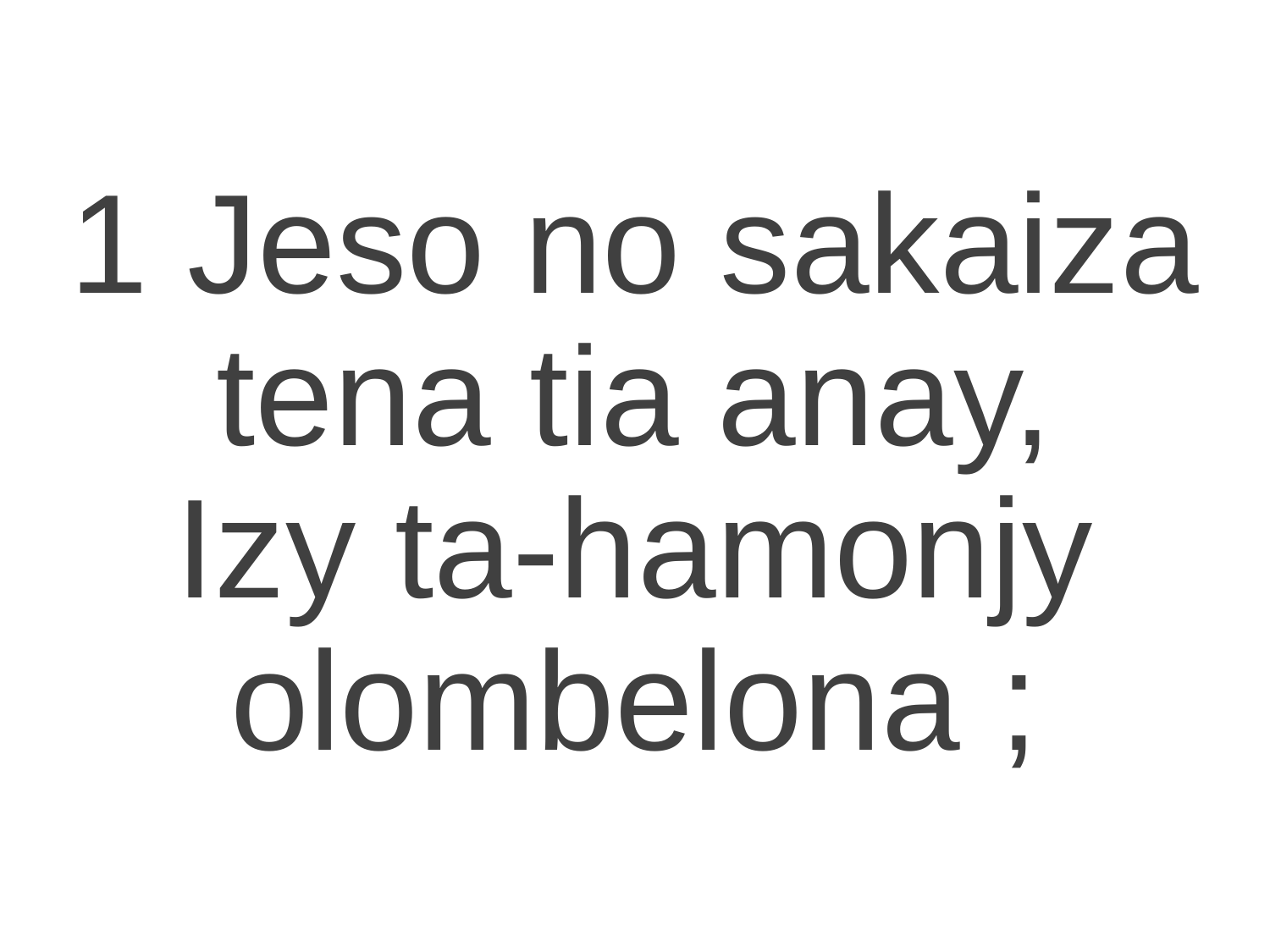

1 Jeso no sakaiza tena tia anay,
Izy ta-hamonjy olombelona ;